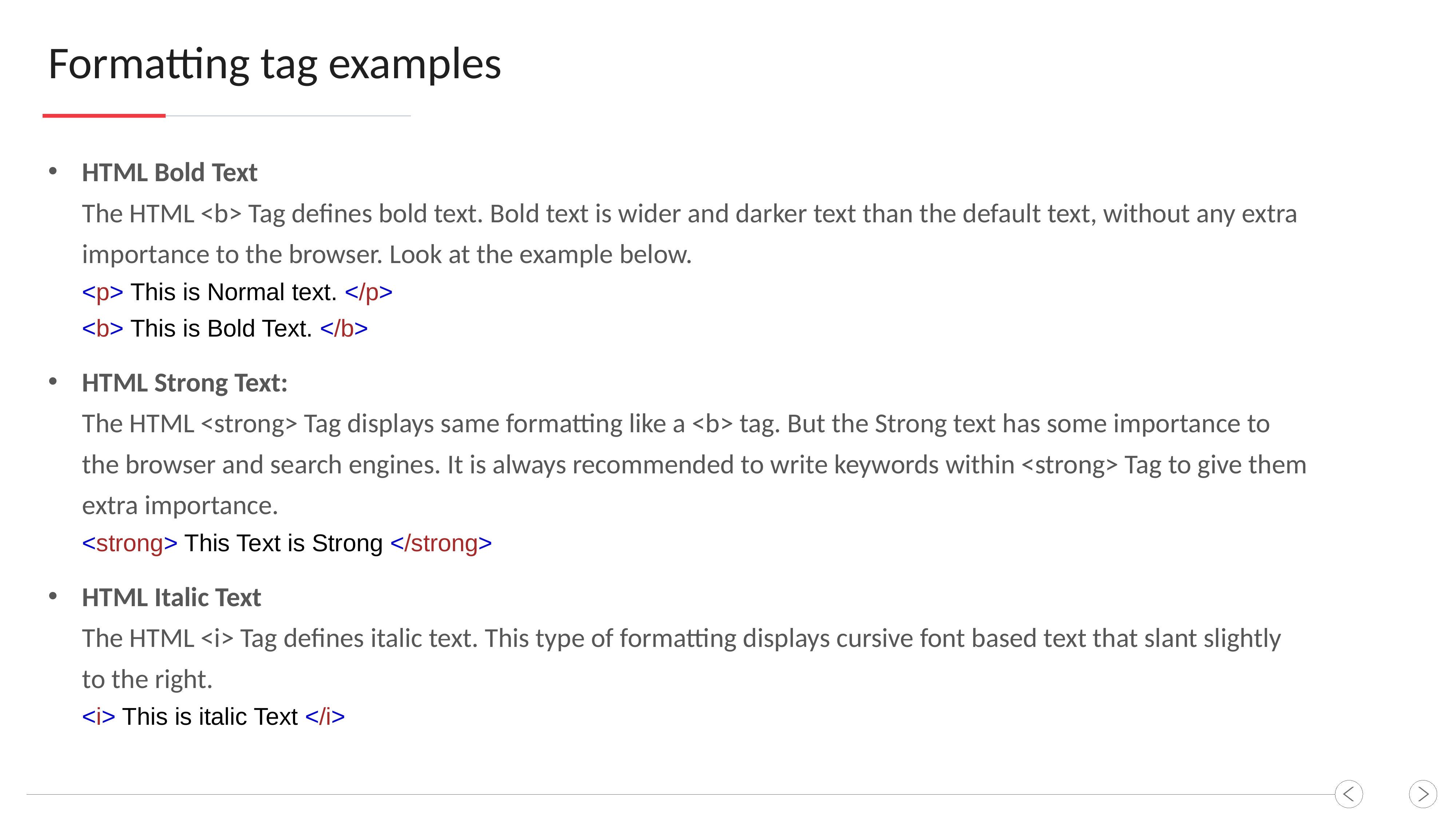

Formatting tag examples
HTML Bold Text
The HTML <b> Tag defines bold text. Bold text is wider and darker text than the default text, without any extra importance to the browser. Look at the example below.
<p> This is Normal text. </p>
<b> This is Bold Text. </b>
HTML Strong Text:
The HTML <strong> Tag displays same formatting like a <b> tag. But the Strong text has some importance to the browser and search engines. It is always recommended to write keywords within <strong> Tag to give them extra importance.
<strong> This Text is Strong </strong>
HTML Italic Text
The HTML <i> Tag defines italic text. This type of formatting displays cursive font based text that slant slightly to the right.
<i> This is italic Text </i>